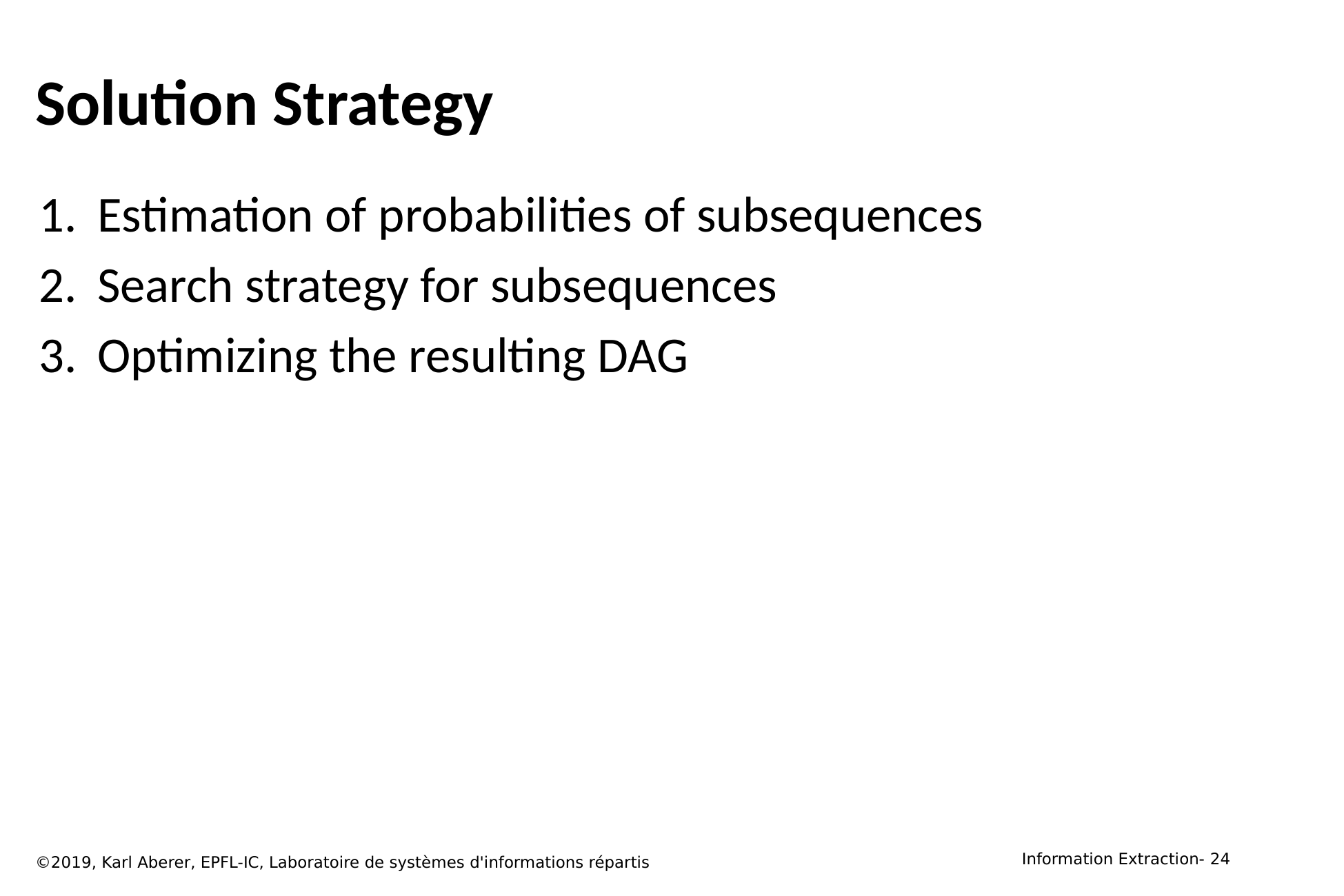

# Solution Strategy
Estimation of probabilities of subsequences
Search strategy for subsequences
Optimizing the resulting DAG

©2019, Karl Aberer, EPFL-IC, Laboratoire de systèmes d'informations répartis